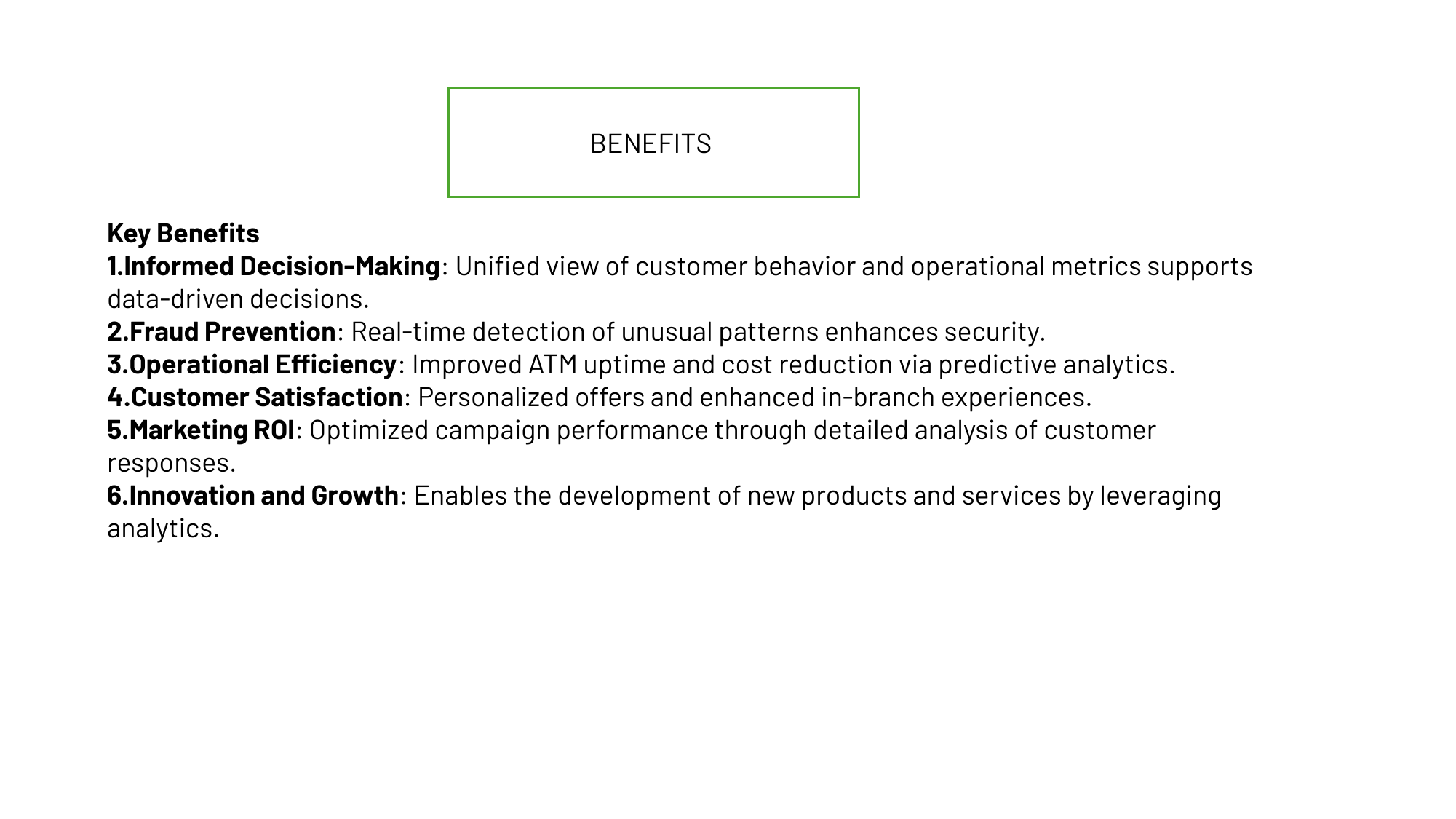

BENEFITS
Key Benefits
Informed Decision-Making: Unified view of customer behavior and operational metrics supports data-driven decisions.
Fraud Prevention: Real-time detection of unusual patterns enhances security.
Operational Efficiency: Improved ATM uptime and cost reduction via predictive analytics.
Customer Satisfaction: Personalized offers and enhanced in-branch experiences.
Marketing ROI: Optimized campaign performance through detailed analysis of customer responses.
Innovation and Growth: Enables the development of new products and services by leveraging analytics.